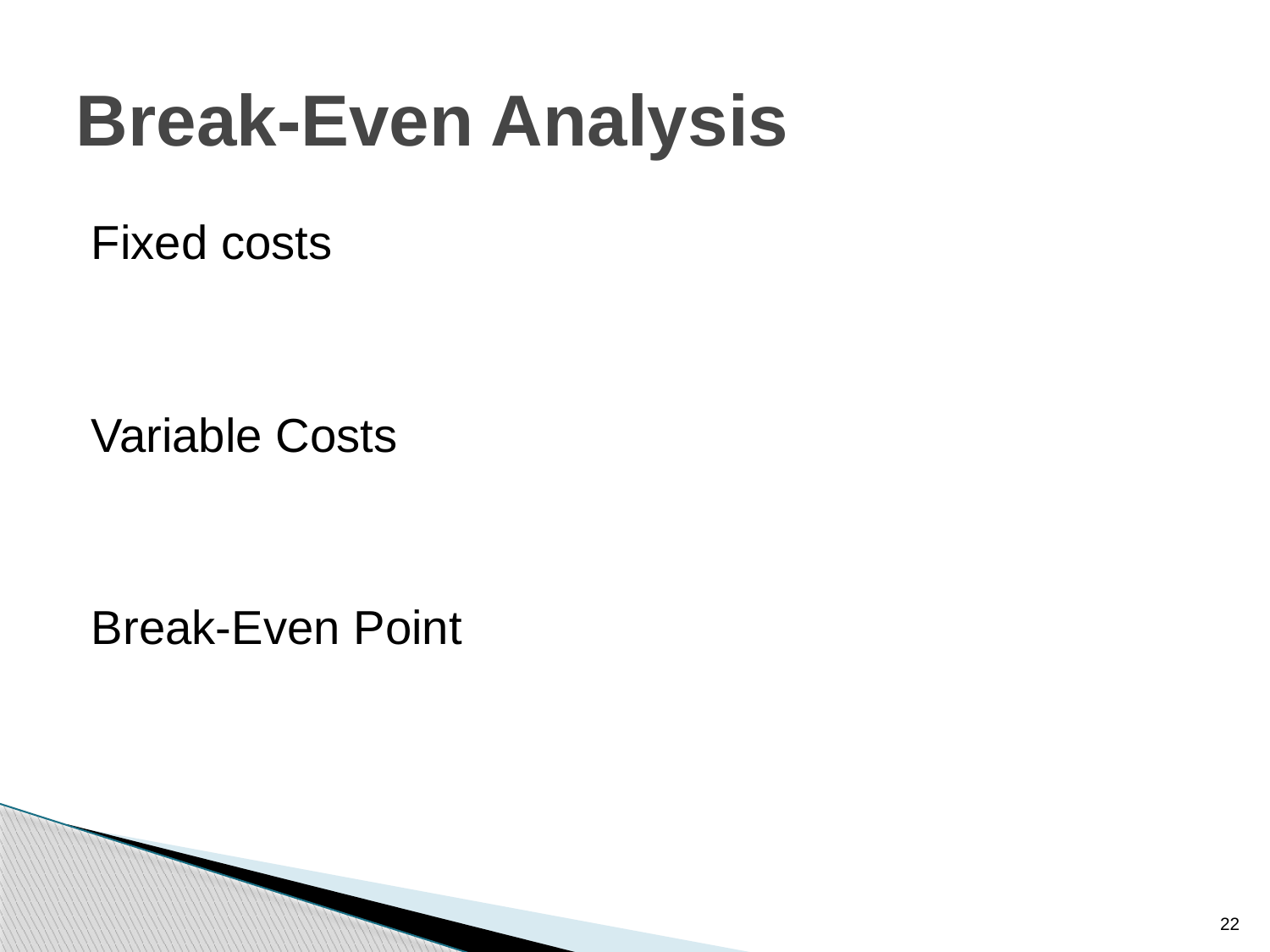

# Break-Even Analysis
Fixed costs

Variable Costs

Break-Even Point
22